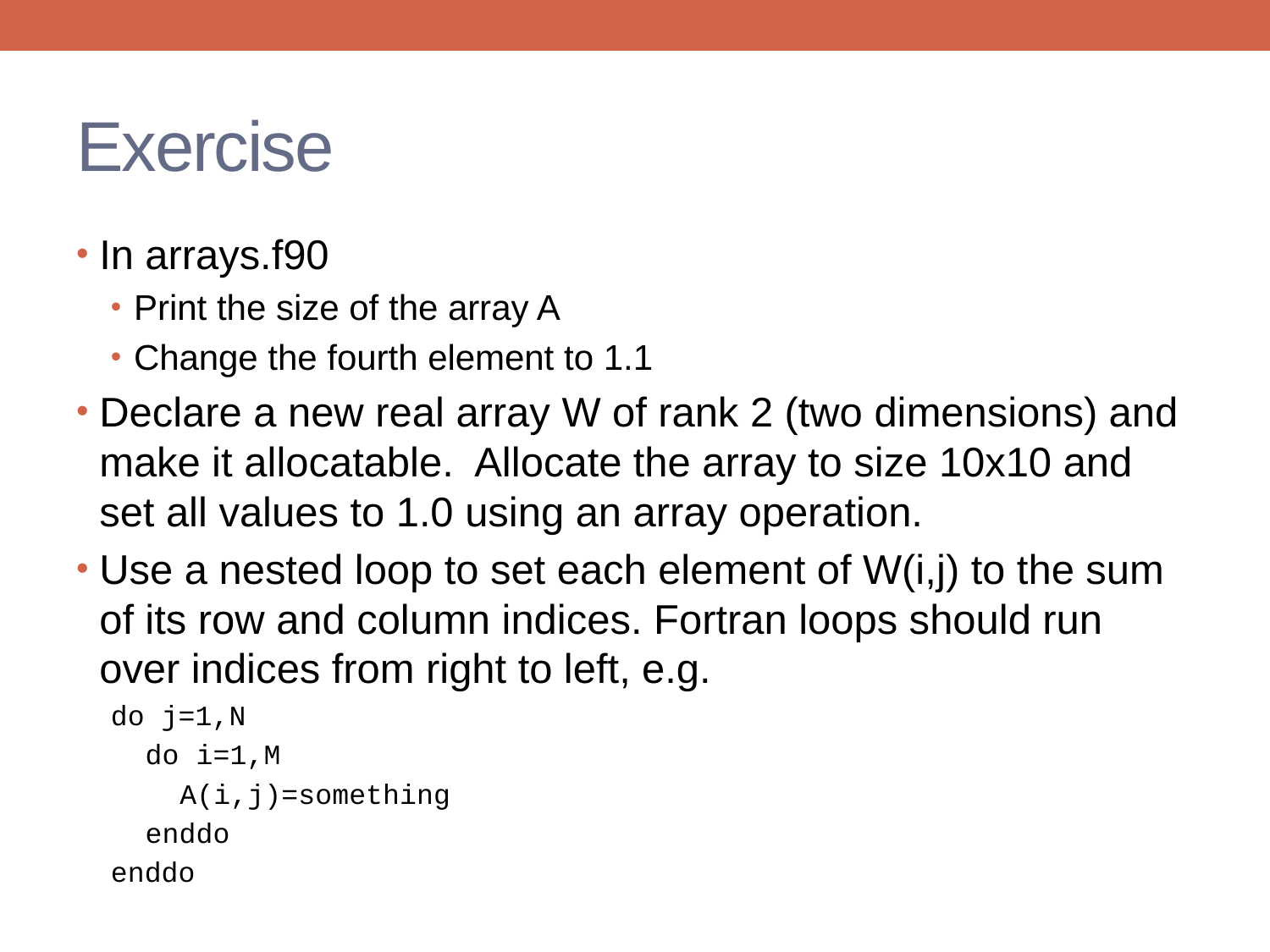

# Exercise
In arrays.f90
Print the size of the array A
Change the fourth element to 1.1
Declare a new real array W of rank 2 (two dimensions) and make it allocatable.  Allocate the array to size 10x10 and set all values to 1.0 using an array operation.
Use a nested loop to set each element of W(i,j) to the sum of its row and column indices. Fortran loops should run over indices from right to left, e.g.
do j=1,N
do i=1,M
A(i,j)=something
enddo
enddo